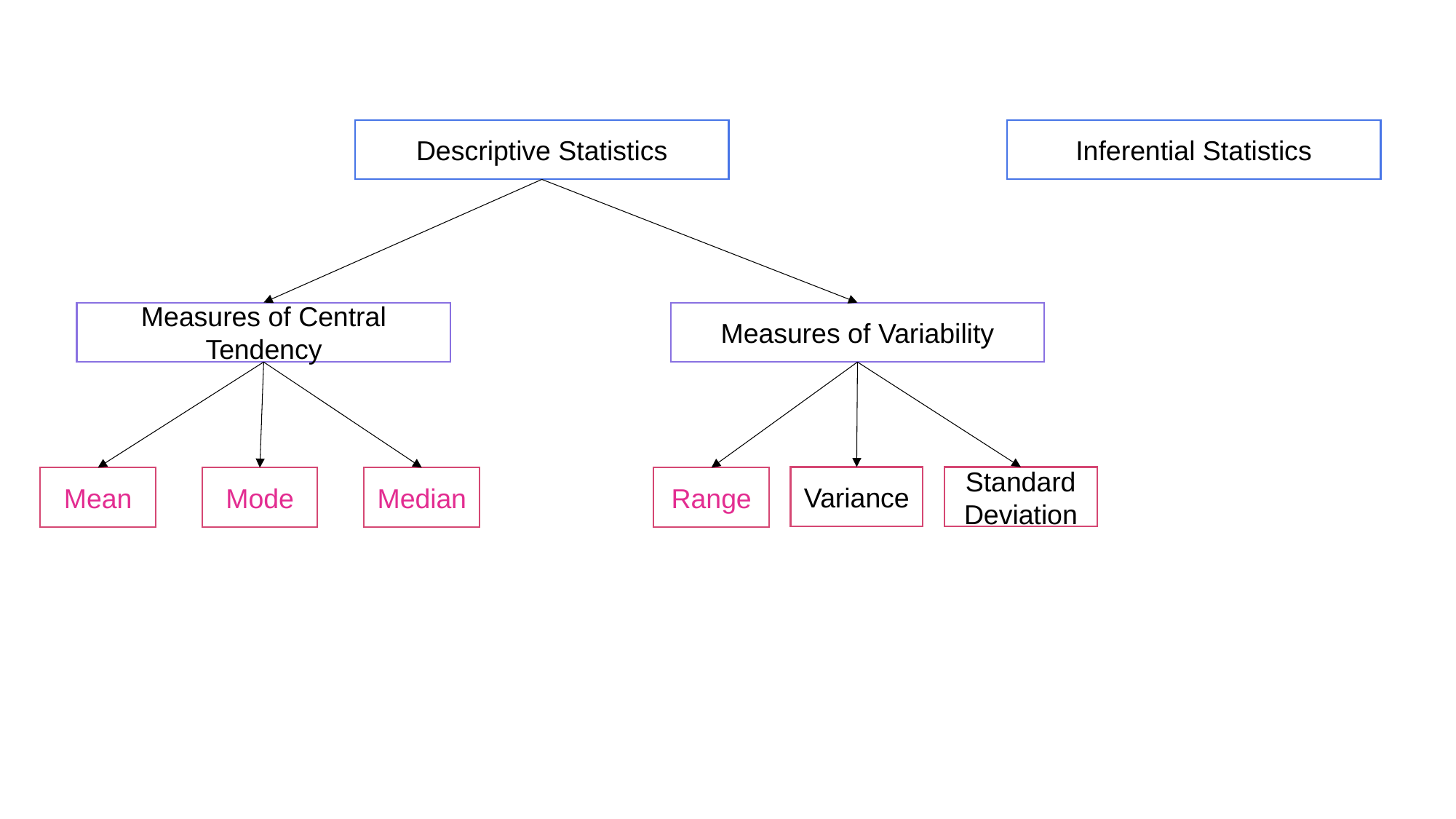

Descriptive Statistics
Inferential Statistics
Measures of Central Tendency
Measures of Variability
Variance
Standard Deviation
Mean
Mode
Median
Range